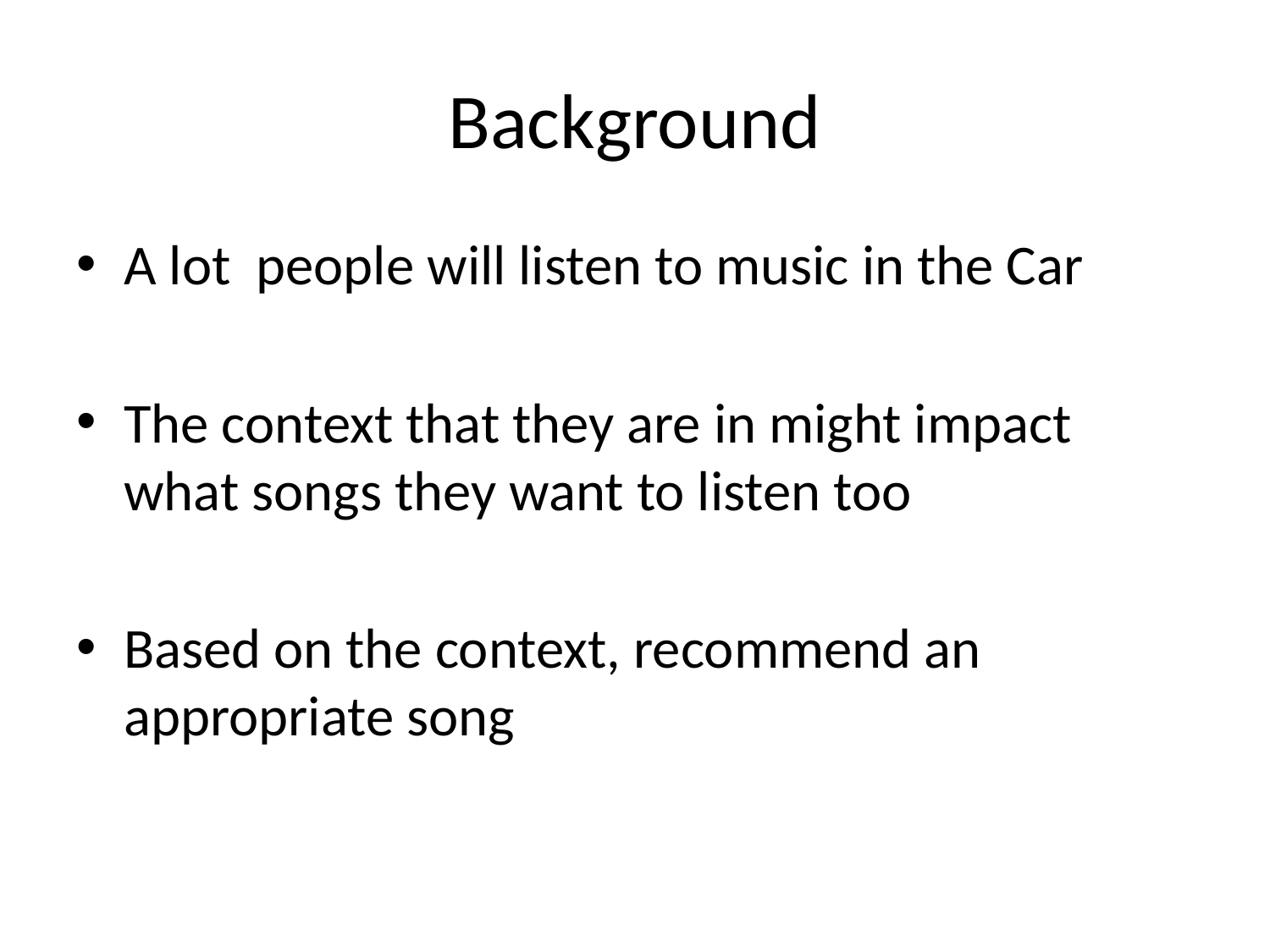

# Background
A lot  people will listen to music in the Car

The context that they are in might impact what songs they want to listen too

Based on the context, recommend an appropriate song